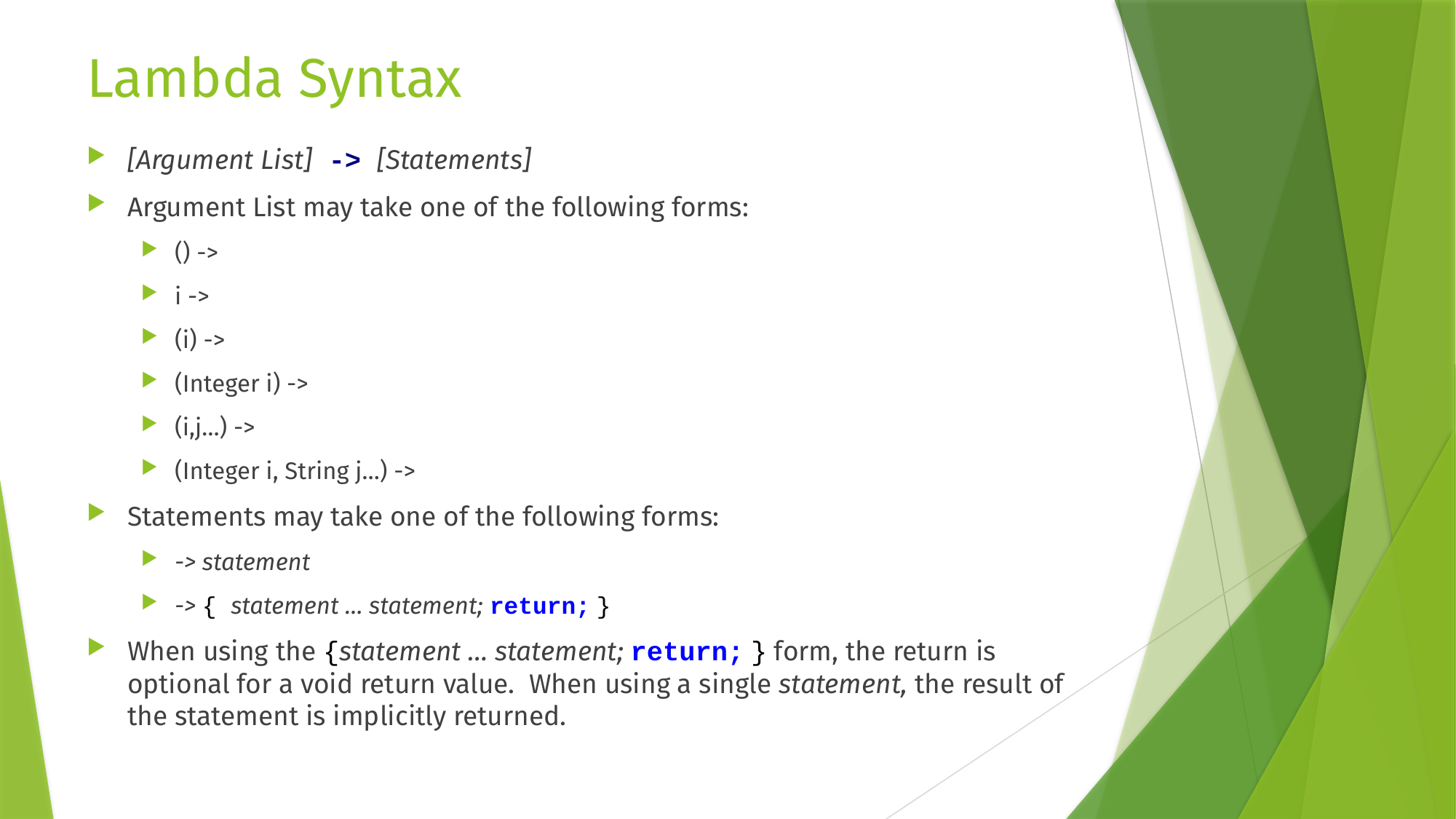

# Lambda Syntax
[Argument List] -> [Statements]
Argument List may take one of the following forms:
() ->
i ->
(i) ->
(Integer i) ->
(i,j…) ->
(Integer i, String j…) ->
Statements may take one of the following forms:
-> statement
-> { statement … statement; return; }
When using the {statement … statement; return; } form, the return is optional for a void return value.  When using a single statement, the result of the statement is implicitly returned.